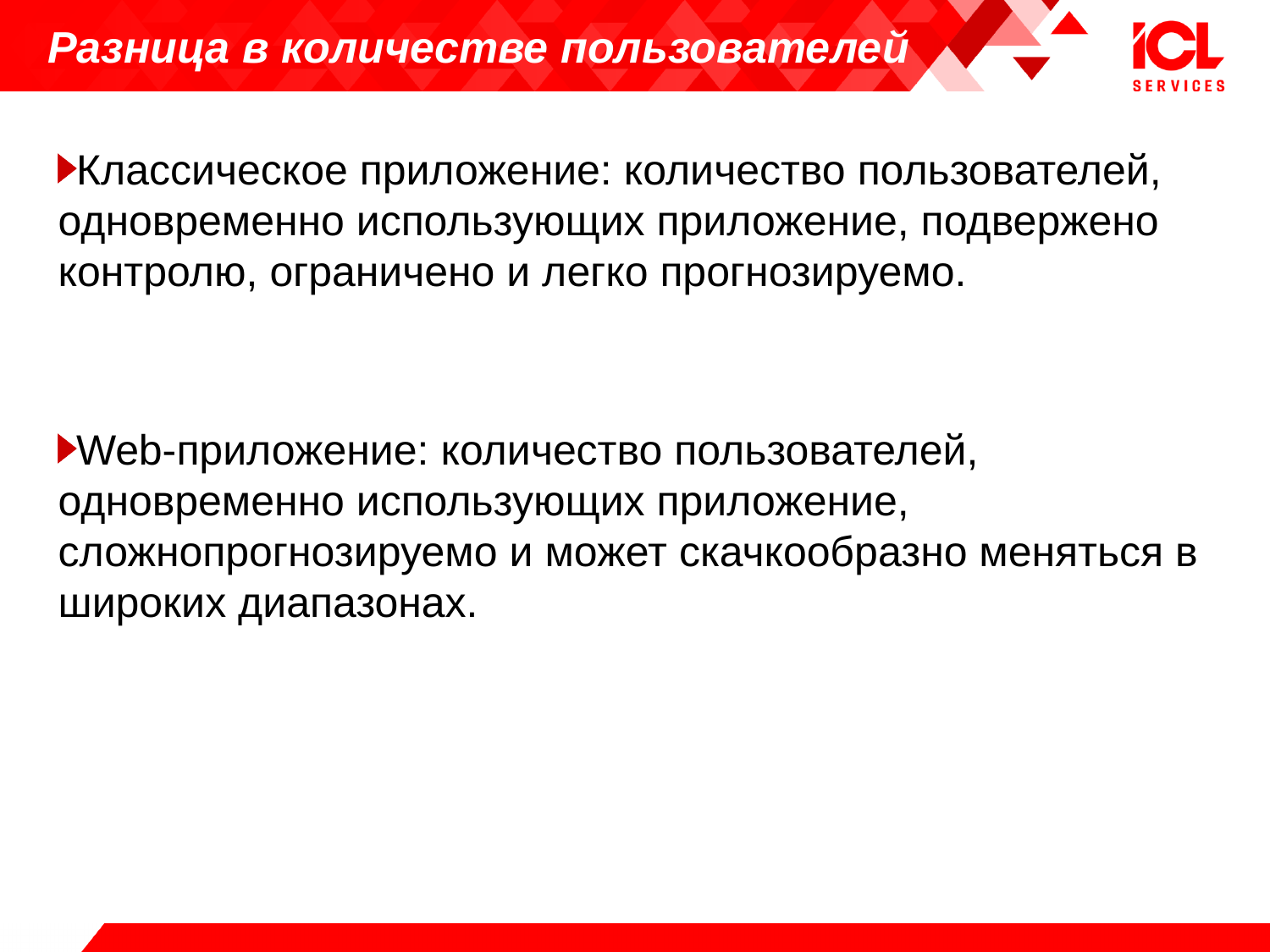

# Разница в количестве пользователей
Классическое приложение: количество пользователей, одновременно использующих приложение, подвержено контролю, ограничено и легко прогнозируемо.

Web-приложение: количество пользователей, одновременно использующих приложение, сложнопрогнозируемо и может скачкообразно меняться в широких диапазонах.